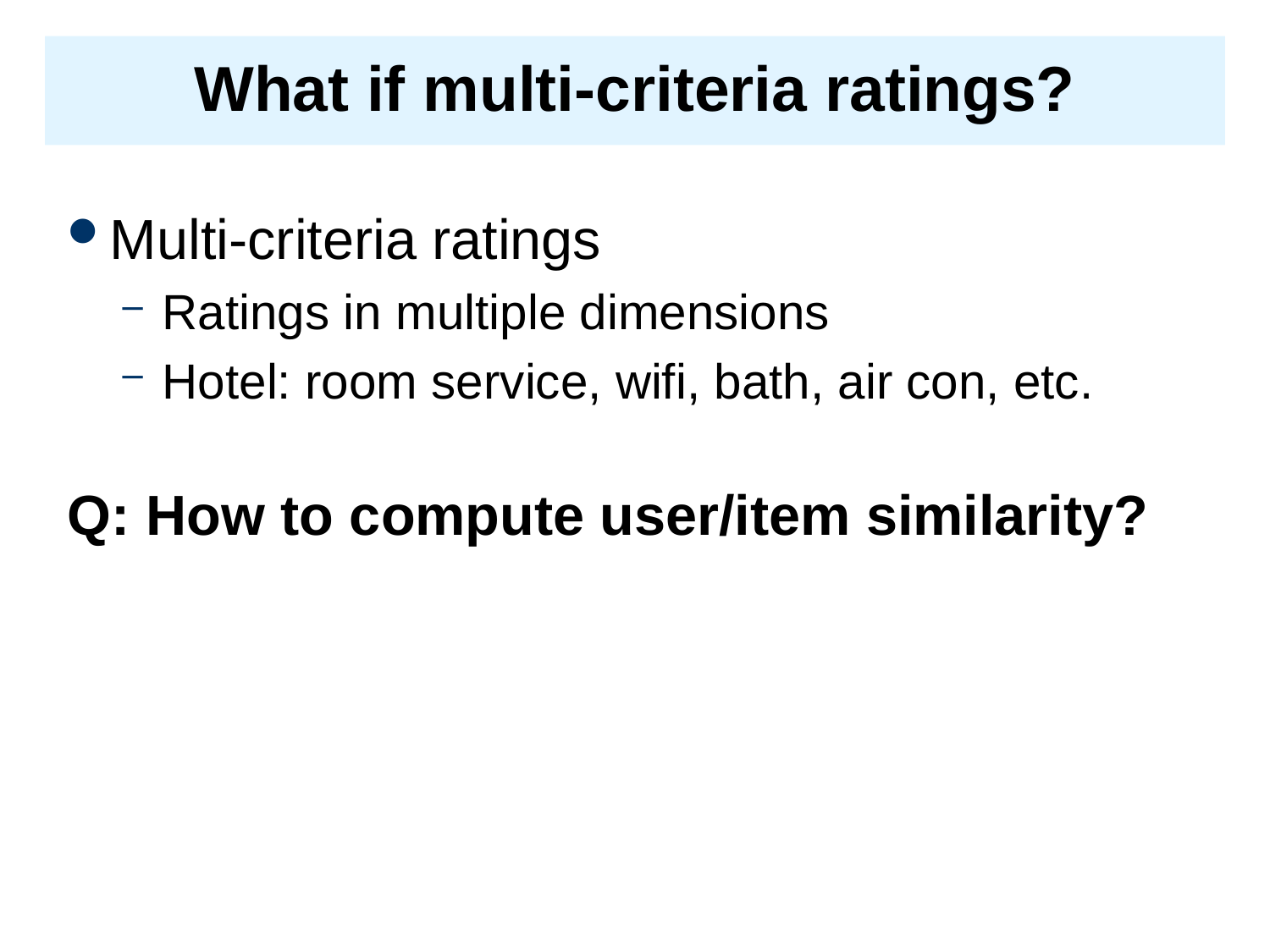

# What if multi-criteria ratings?
Multi-criteria ratings
Ratings in multiple dimensions
Hotel: room service, wifi, bath, air con, etc.

Q: How to compute user/item similarity?